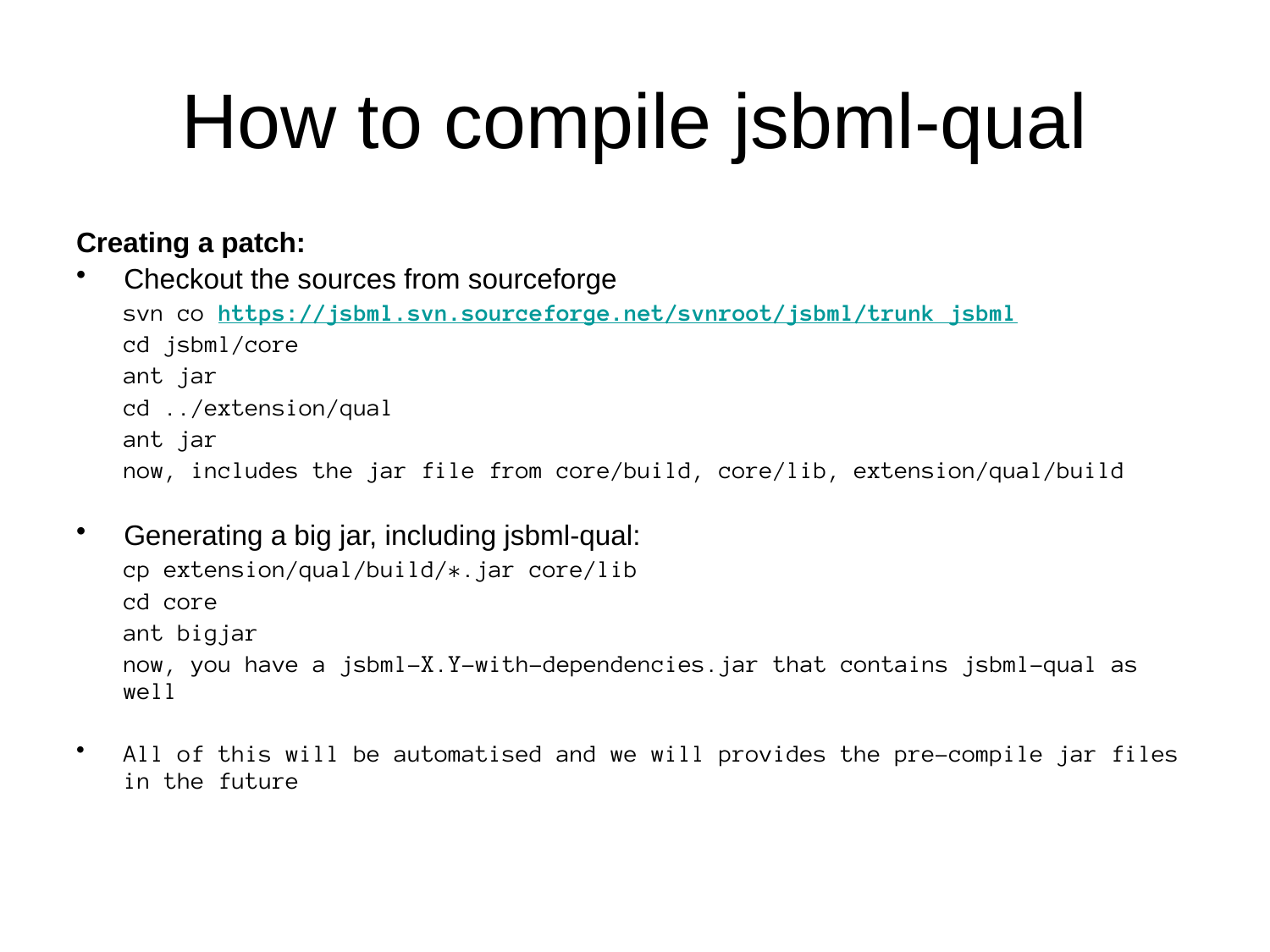

# How to compile jsbml-qual
Creating a patch:
Checkout the sources from sourceforge
	svn co https://jsbml.svn.sourceforge.net/svnroot/jsbml/trunk jsbml
	cd jsbml/core
	ant jar
	cd ../extension/qual
	ant jar
	now, includes the jar file from core/build, core/lib, extension/qual/build

Generating a big jar, including jsbml-qual:
	cp extension/qual/build/*.jar core/lib
	cd core
	ant bigjar
	now, you have a jsbml-X.Y-with-dependencies.jar that contains jsbml-qual as well

All of this will be automatised and we will provides the pre-compile jar files in the future